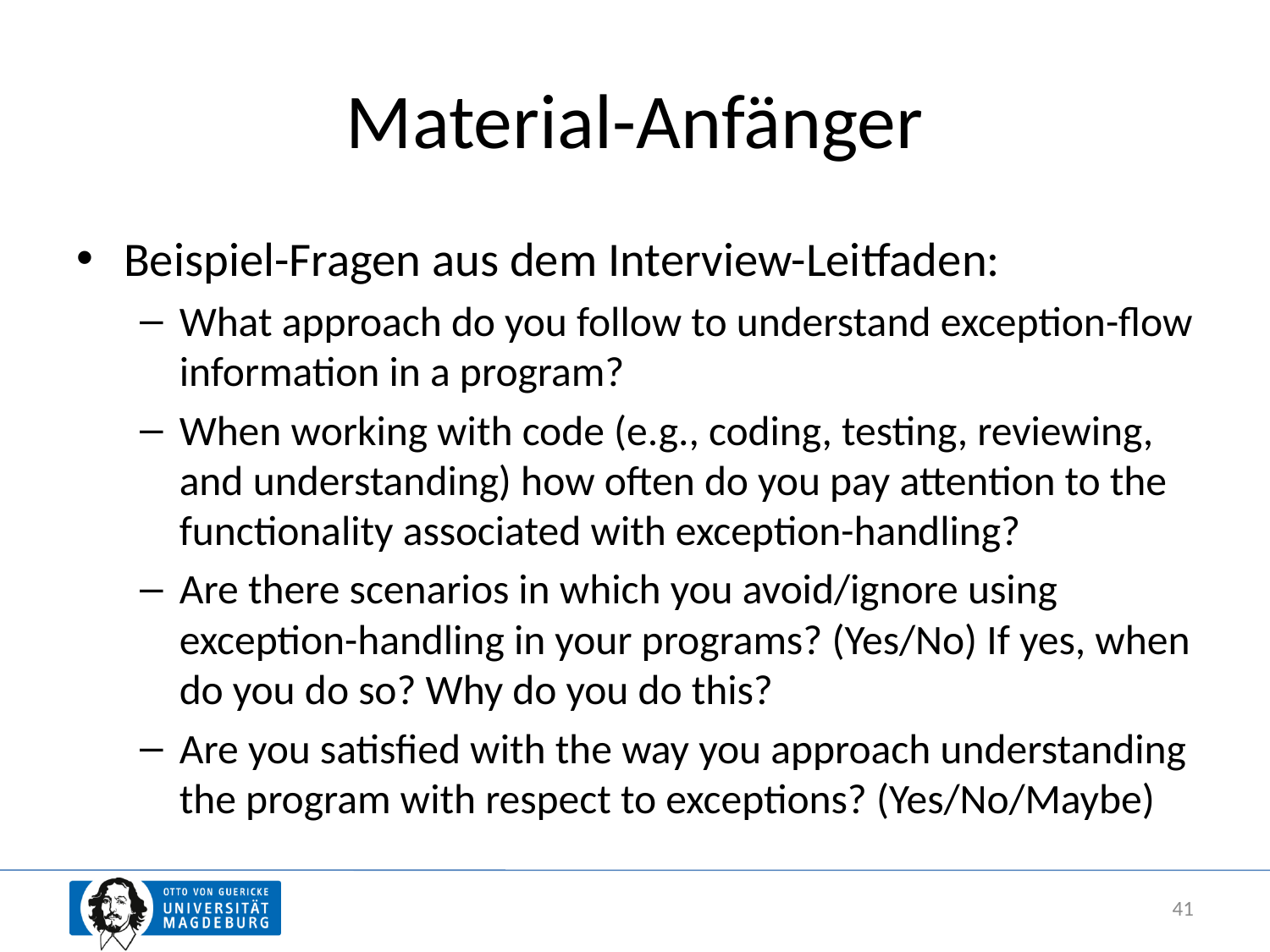

# Material-Anfänger
Beispiel-Fragen aus dem Interview-Leitfaden:
What approach do you follow to understand exception-flow information in a program?
When working with code (e.g., coding, testing, reviewing, and understanding) how often do you pay attention to the functionality associated with exception-handling?
Are there scenarios in which you avoid/ignore using exception-handling in your programs? (Yes/No) If yes, when do you do so? Why do you do this?
Are you satisfied with the way you approach understanding the program with respect to exceptions? (Yes/No/Maybe)
41